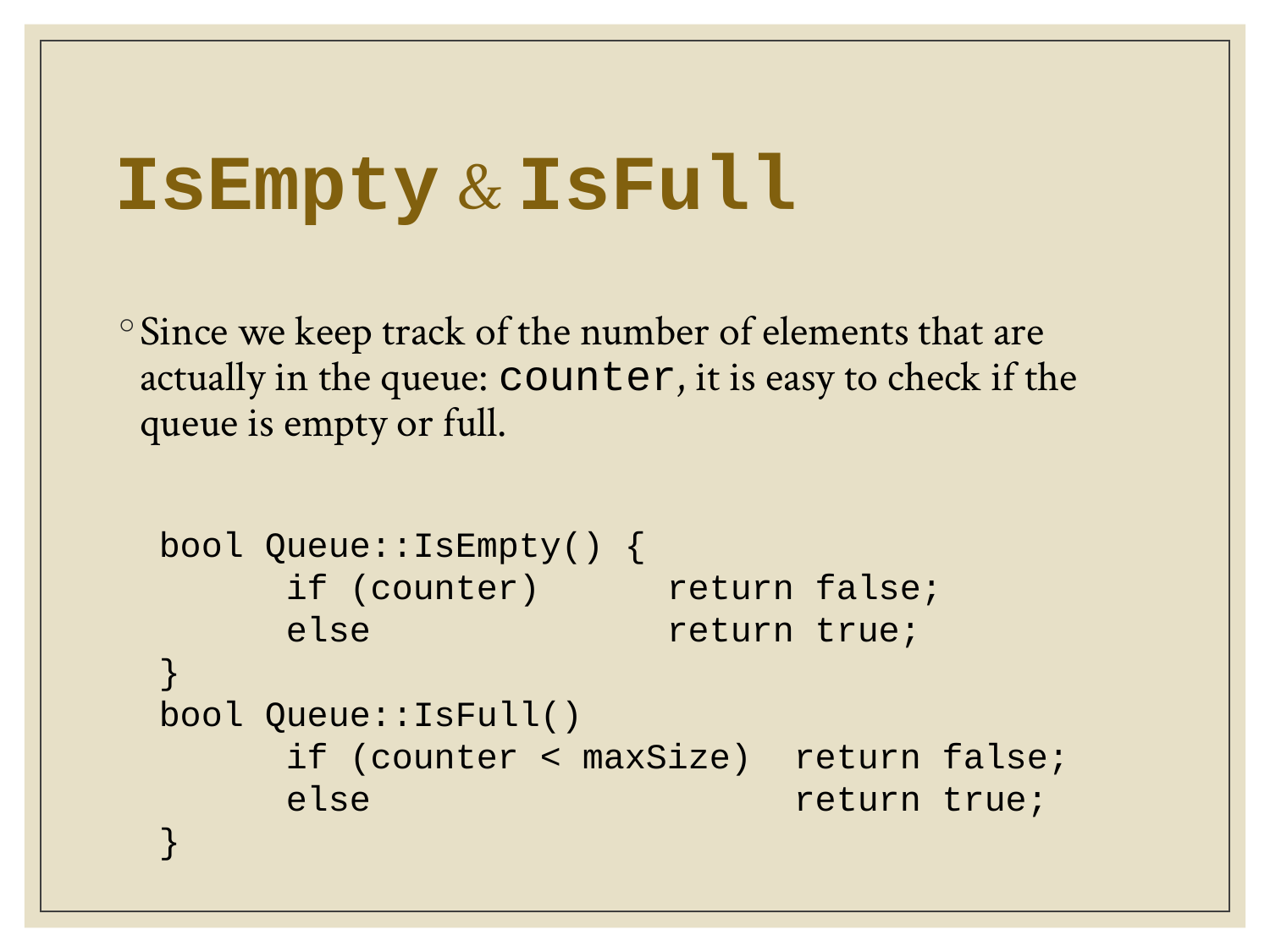

# IsEmpty & IsFull
Since we keep track of the number of elements that are actually in the queue: counter, it is easy to check if the queue is empty or full.
bool Queue::IsEmpty() {
	if (counter)	return false;
	else			return true;
}
bool Queue::IsFull()
	if (counter < maxSize)	return false;
	else				return true;
}